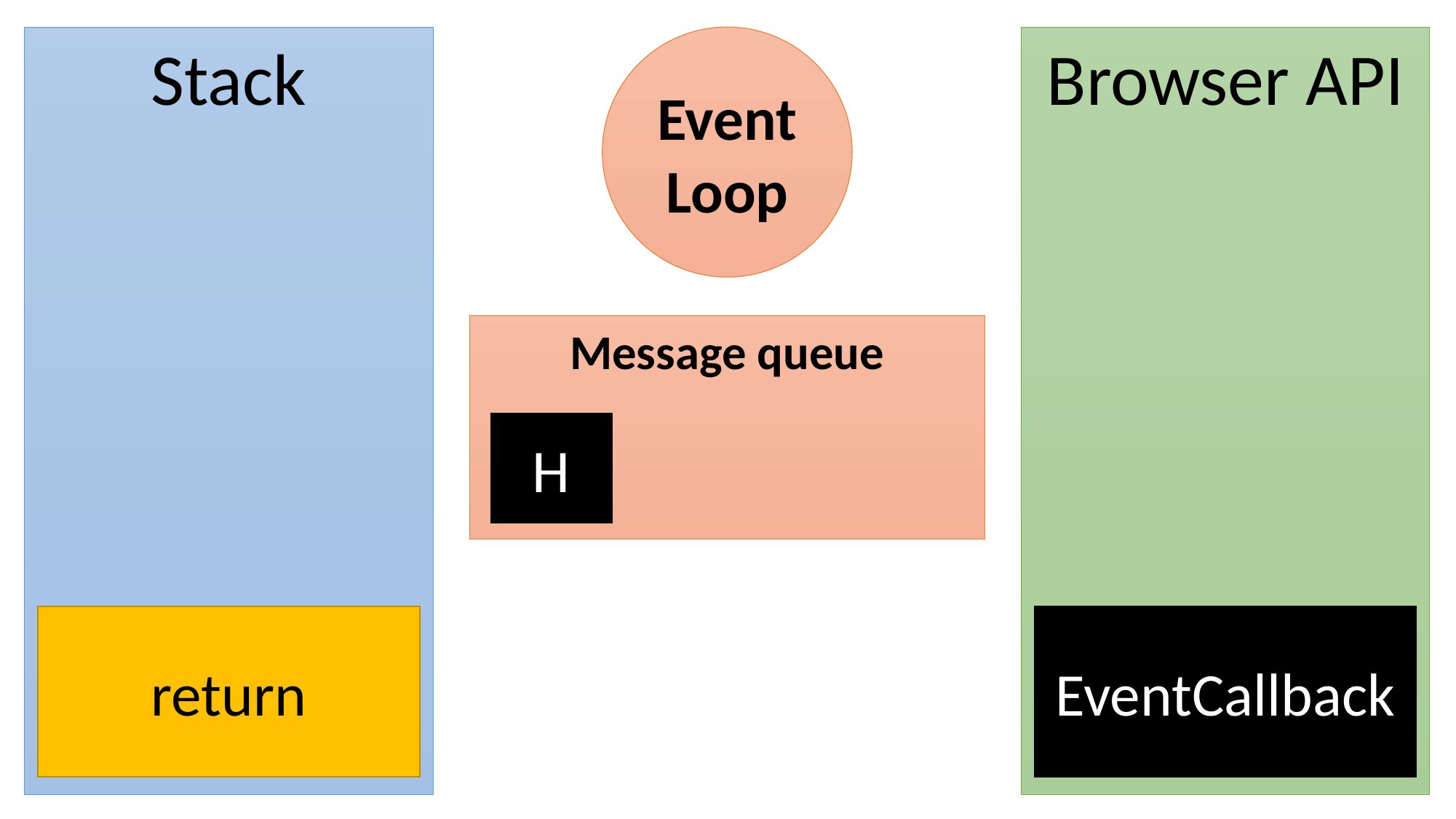

Event
Loop
Browser API
Stack
Message queue
H
return
EventCallback